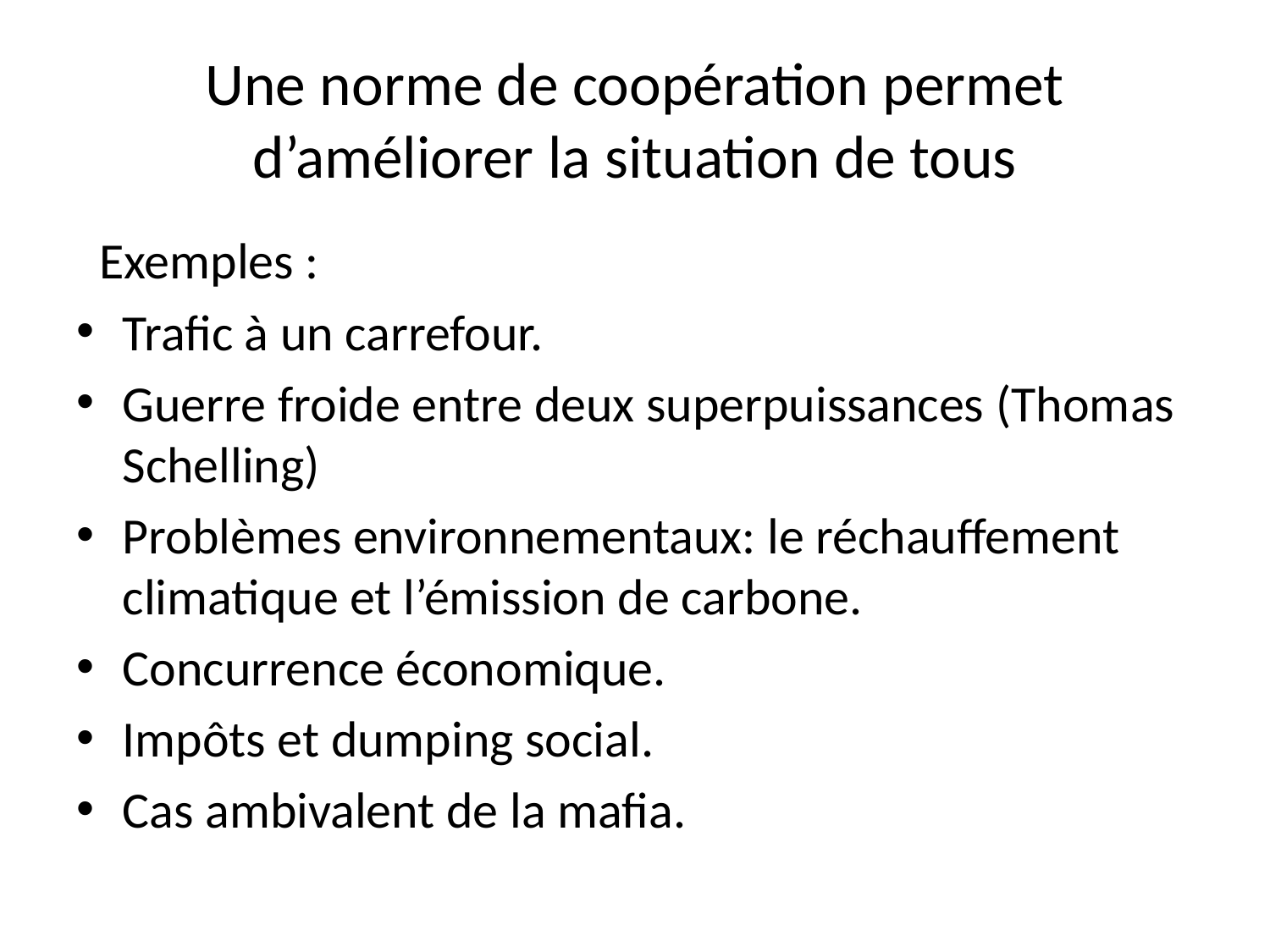

# Une norme de coopération permet d’améliorer la situation de tous
  Exemples :
Trafic à un carrefour.
Guerre froide entre deux superpuissances (Thomas Schelling)
Problèmes environnementaux: le réchauffement climatique et l’émission de carbone.
Concurrence économique.
Impôts et dumping social.
Cas ambivalent de la mafia.